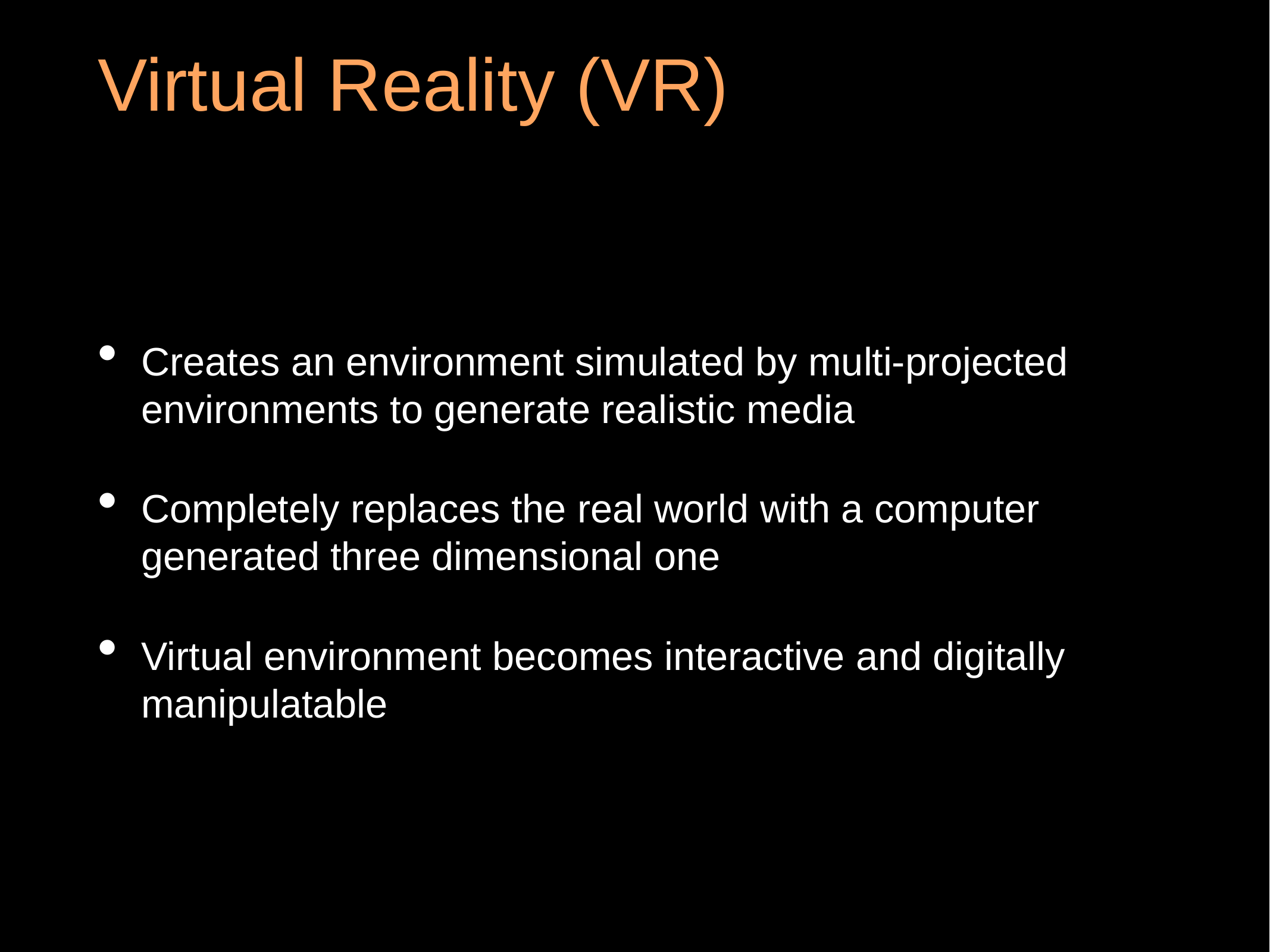

# Virtual Reality (VR)
Creates an environment simulated by multi-projected environments to generate realistic media
Completely replaces the real world with a computer generated three dimensional one
Virtual environment becomes interactive and digitally manipulatable
6